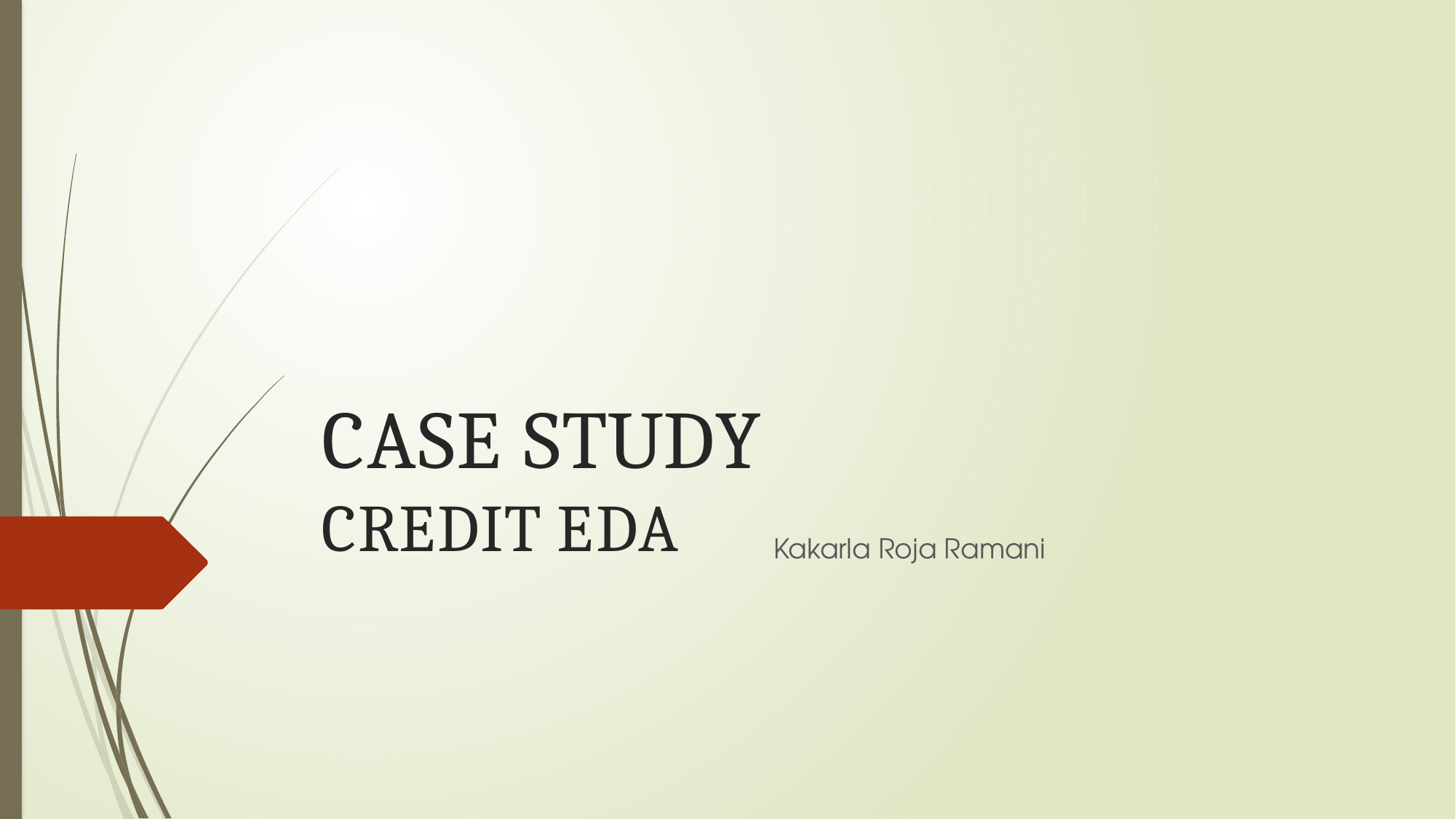

# CASE STUDY CREDIT EDA

Kakarla Roja Ramani